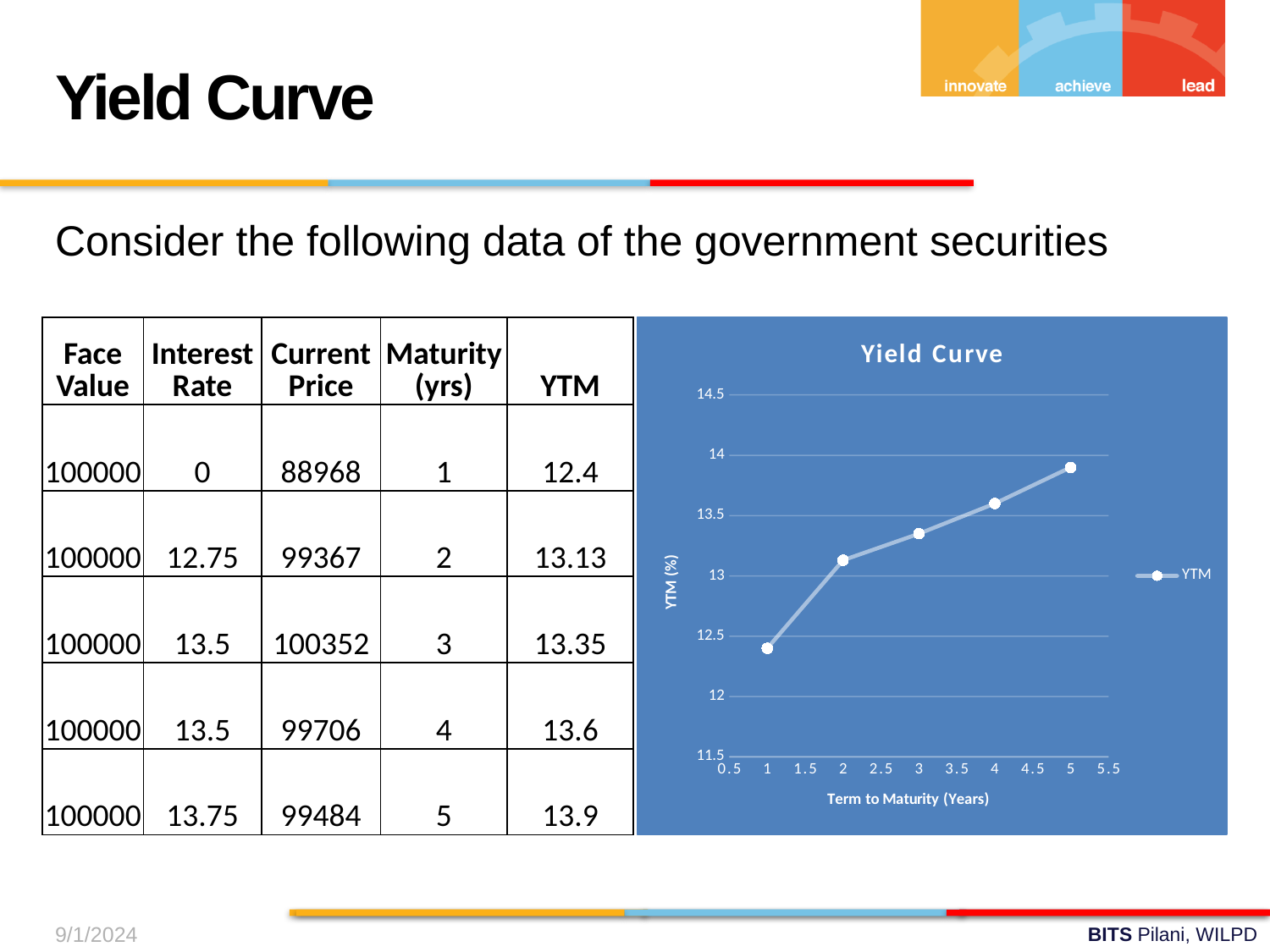

Yield Curve
Consider the following data of the government securities

### Chart: Yield Curve

| Category | YTM |
|---|---|
| Face Value | Interest Rate | Current Price | Maturity (yrs) | YTM |
| --- | --- | --- | --- | --- |
| 100000 | 0 | 88968 | 1 | 12.4 |
| 100000 | 12.75 | 99367 | 2 | 13.13 |
| 100000 | 13.5 | 100352 | 3 | 13.35 |
| 100000 | 13.5 | 99706 | 4 | 13.6 |
| 100000 | 13.75 | 99484 | 5 | 13.9 |
9/1/2024